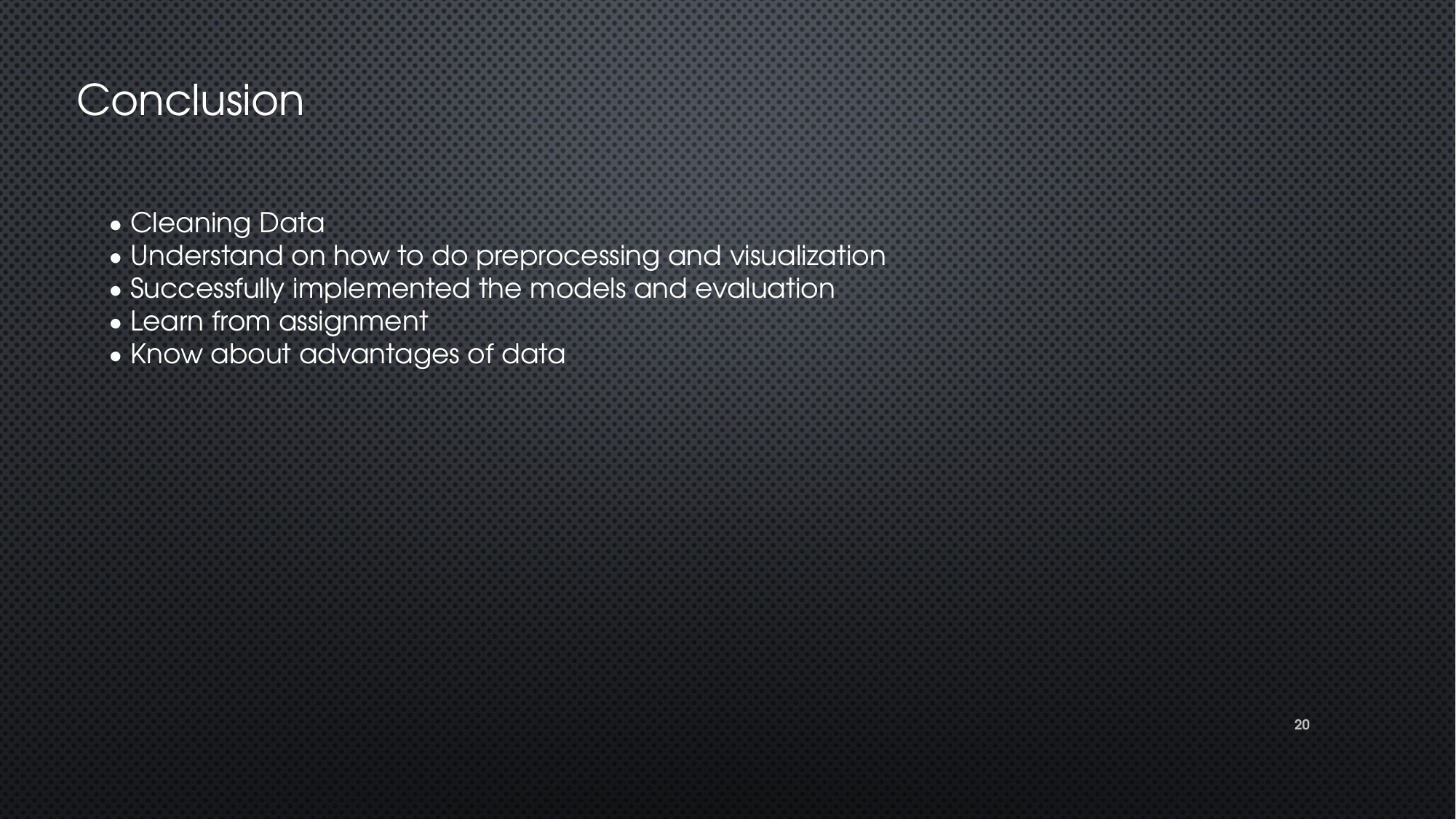

Conclusion
• Cleaning Data
• Understand on how to do preprocessing and visualization
• Successfully implemented the models and evaluation
• Learn from assignment
• Know about advantages of data

20